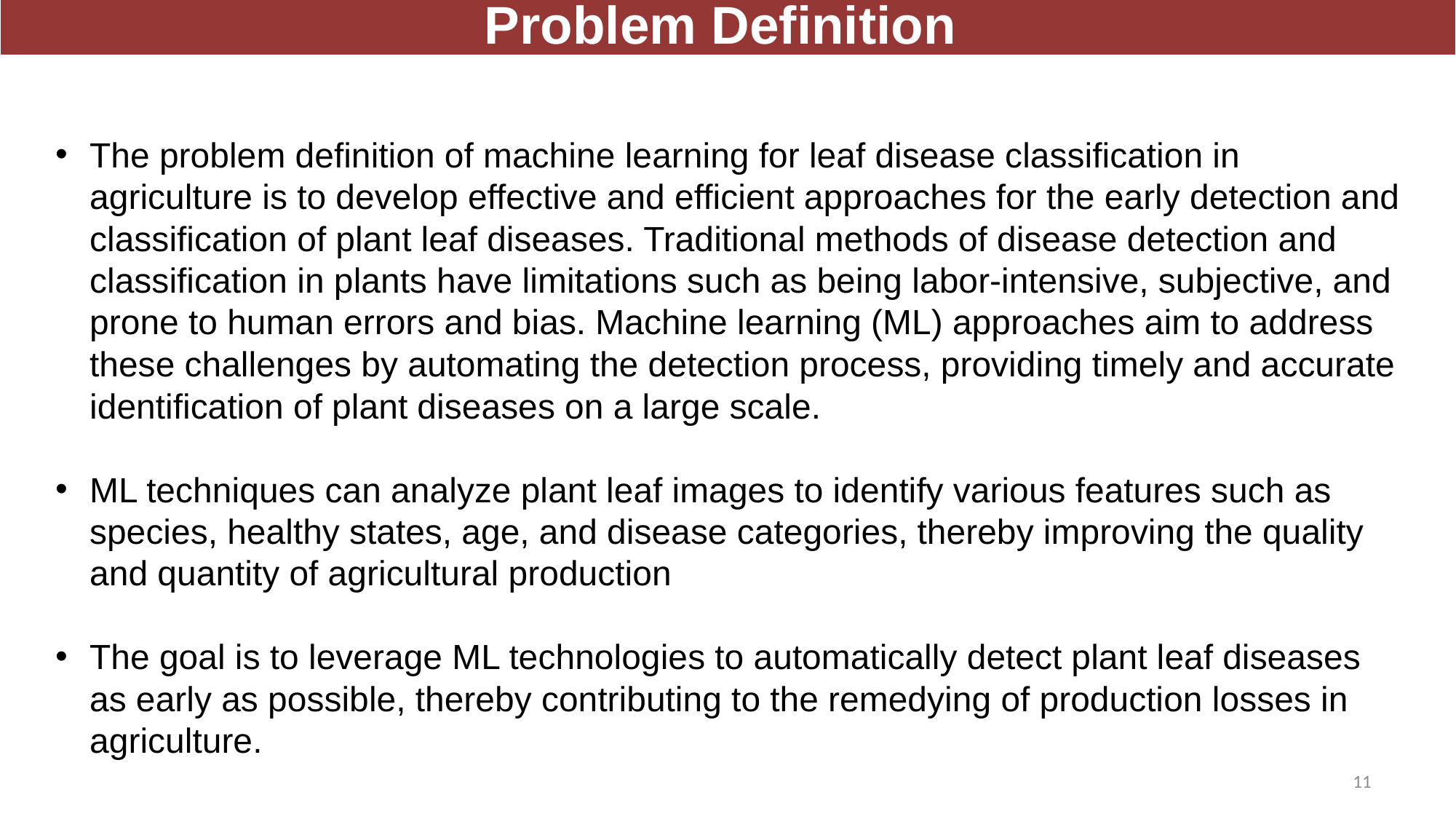

Problem Definition
The problem definition of machine learning for leaf disease classification in agriculture is to develop effective and efficient approaches for the early detection and classification of plant leaf diseases. Traditional methods of disease detection and classification in plants have limitations such as being labor-intensive, subjective, and prone to human errors and bias. Machine learning (ML) approaches aim to address these challenges by automating the detection process, providing timely and accurate identification of plant diseases on a large scale.

ML techniques can analyze plant leaf images to identify various features such as species, healthy states, age, and disease categories, thereby improving the quality and quantity of agricultural production

The goal is to leverage ML technologies to automatically detect plant leaf diseases as early as possible, thereby contributing to the remedying of production losses in agriculture.
11